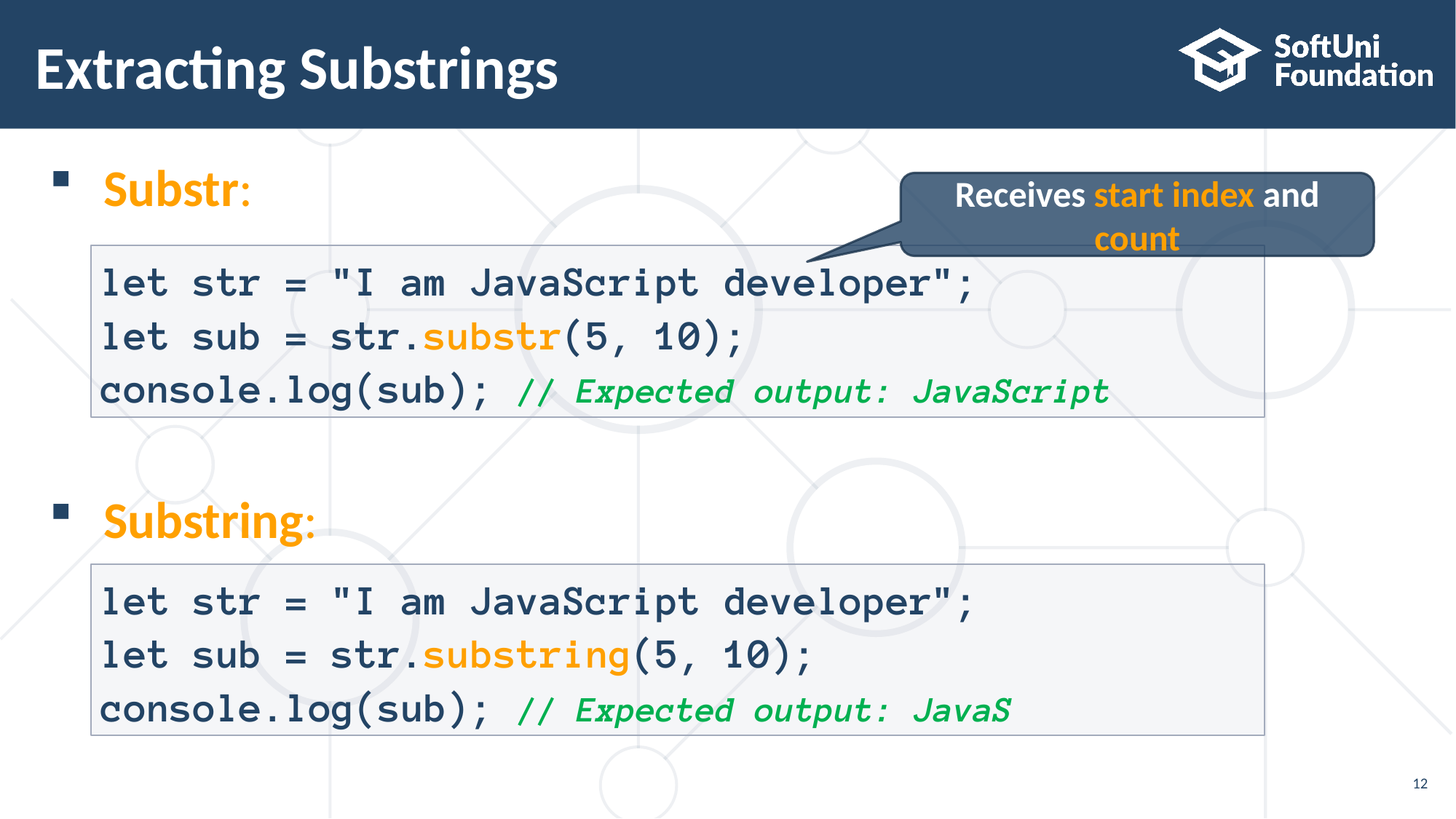

# Extracting Substrings
Substr:

Substring:
Receives start index and count
let str = "I am JavaScript developer";
let sub = str.substr(5, 10);
console.log(sub); // Expected output: JavaScript
let str = "I am JavaScript developer";
let sub = str.substring(5, 10);
console.log(sub); // Expected output: JavaS
12